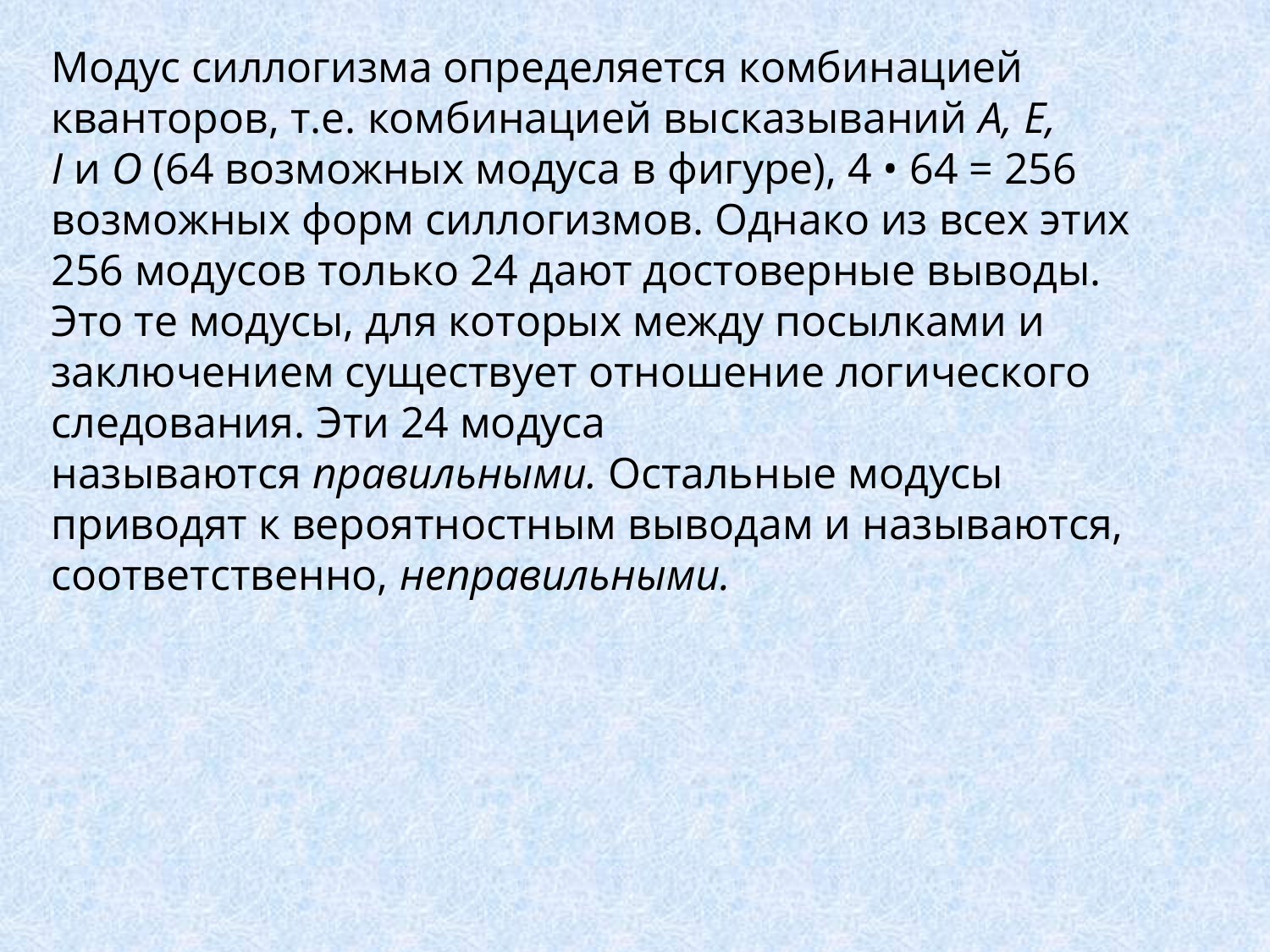

Модус силлогизма определяется комбинацией кванторов, т.е. комбинацией высказываний А, Е, I и О (64 возможных модуса в фигуре), 4 • 64 = 256 возможных форм силлогизмов. Однако из всех этих 256 модусов только 24 дают достоверные выводы. Это те модусы, для которых между посылками и заключением существует отношение логического следования. Эти 24 модуса называются правильными. Остальные модусы приводят к вероятностным выводам и называются, соответственно, неправильными.